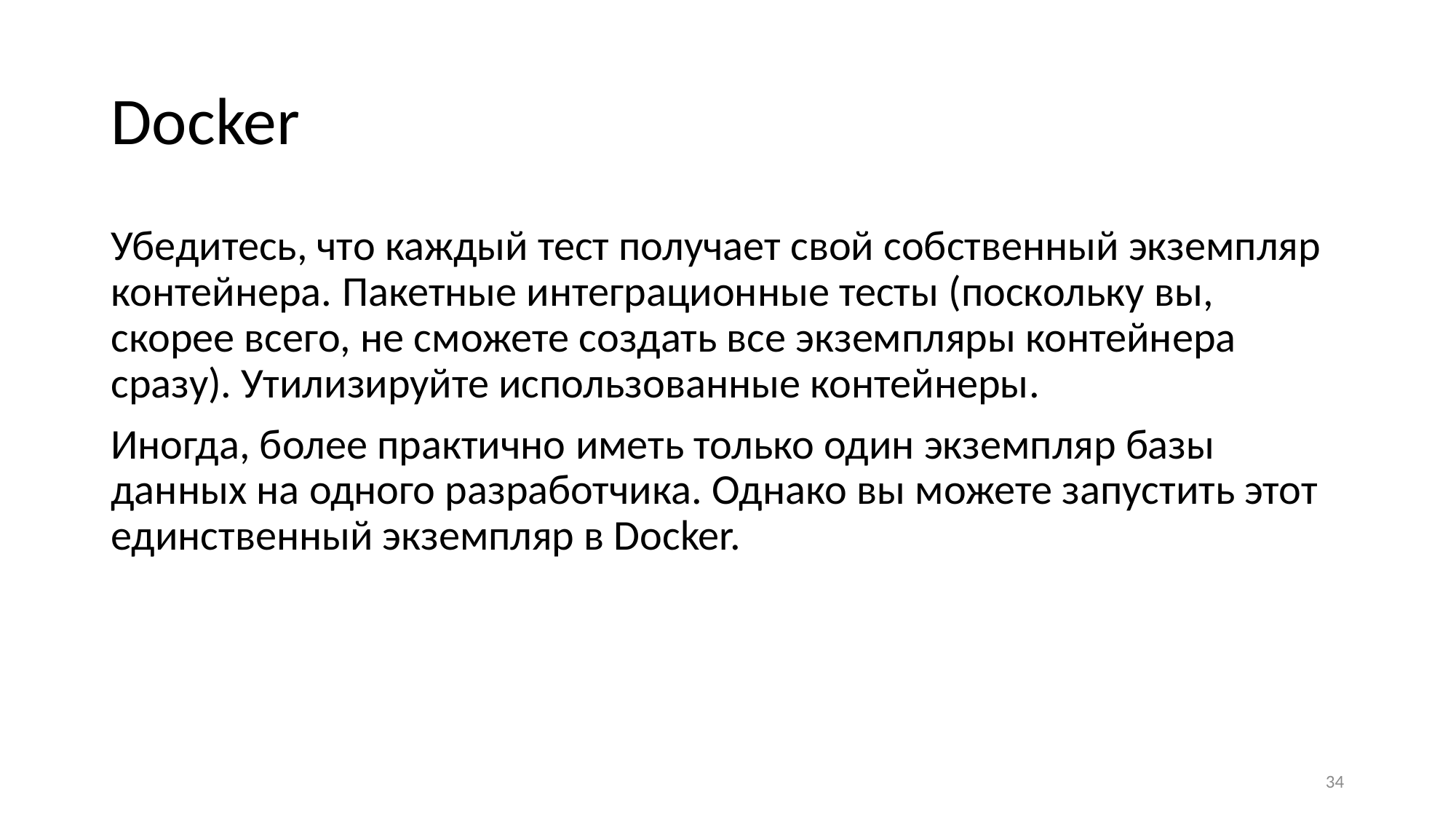

# Docker
Убедитесь, что каждый тест получает свой собственный экземпляр контейнера. Пакетные интеграционные тесты (поскольку вы, скорее всего, не сможете создать все экземпляры контейнера сразу). Утилизируйте использованные контейнеры.
Иногда, более практично иметь только один экземпляр базы данных на одного разработчика. Однако вы можете запустить этот единственный экземпляр в Docker.
34